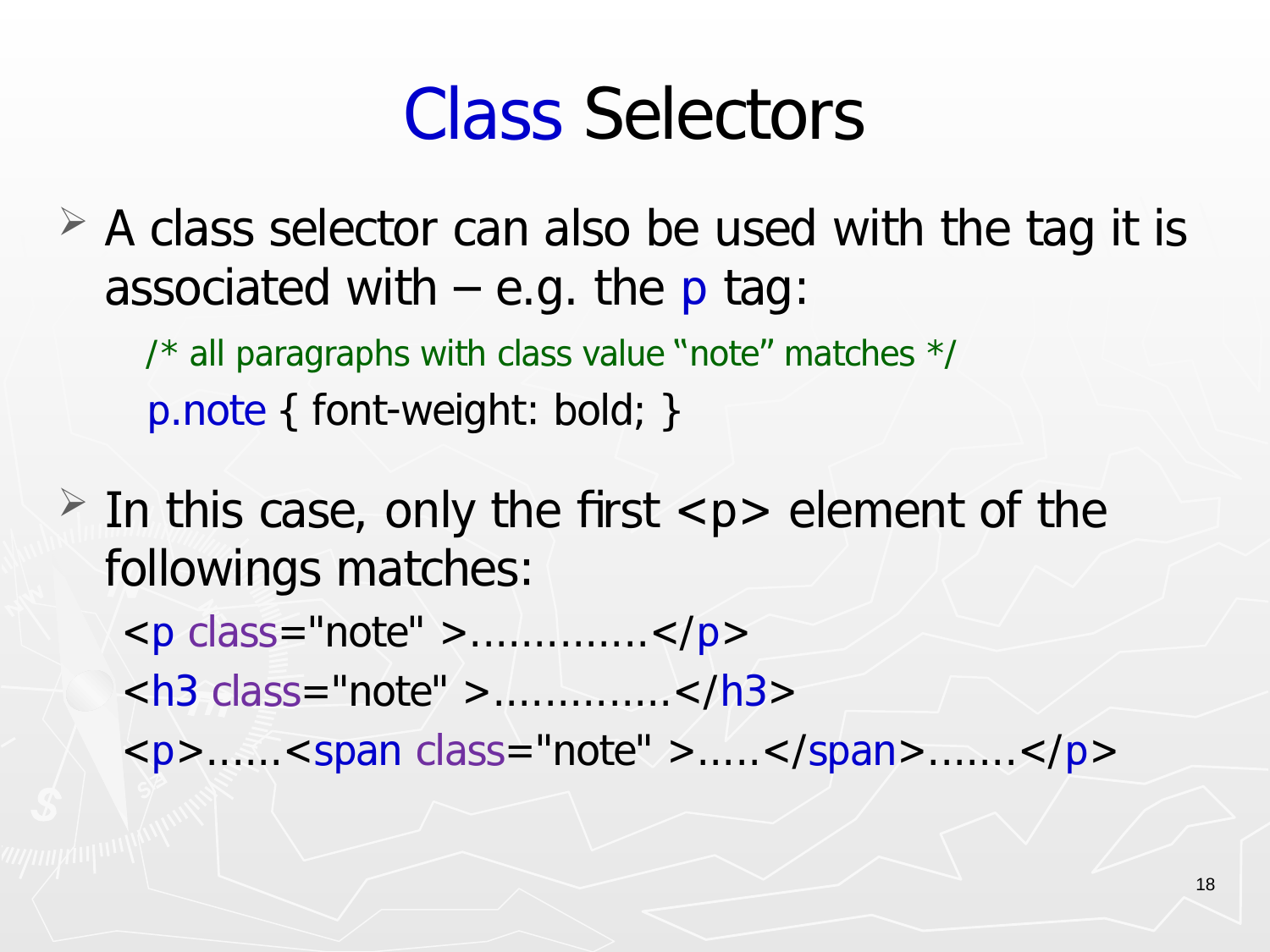

# Class Selectors
A class selector can also be used with the tag it is associated with – e.g. the p tag:
  /* all paragraphs with class value “note” matches */
  p.note { font-weight: bold; }

In this case, only the first <p> element of the followings matches:
<p class="note" >..............</p>
<h3 class="note" >..............</h3>
<p>......<span class="note" >.....</span>.......</p>

18